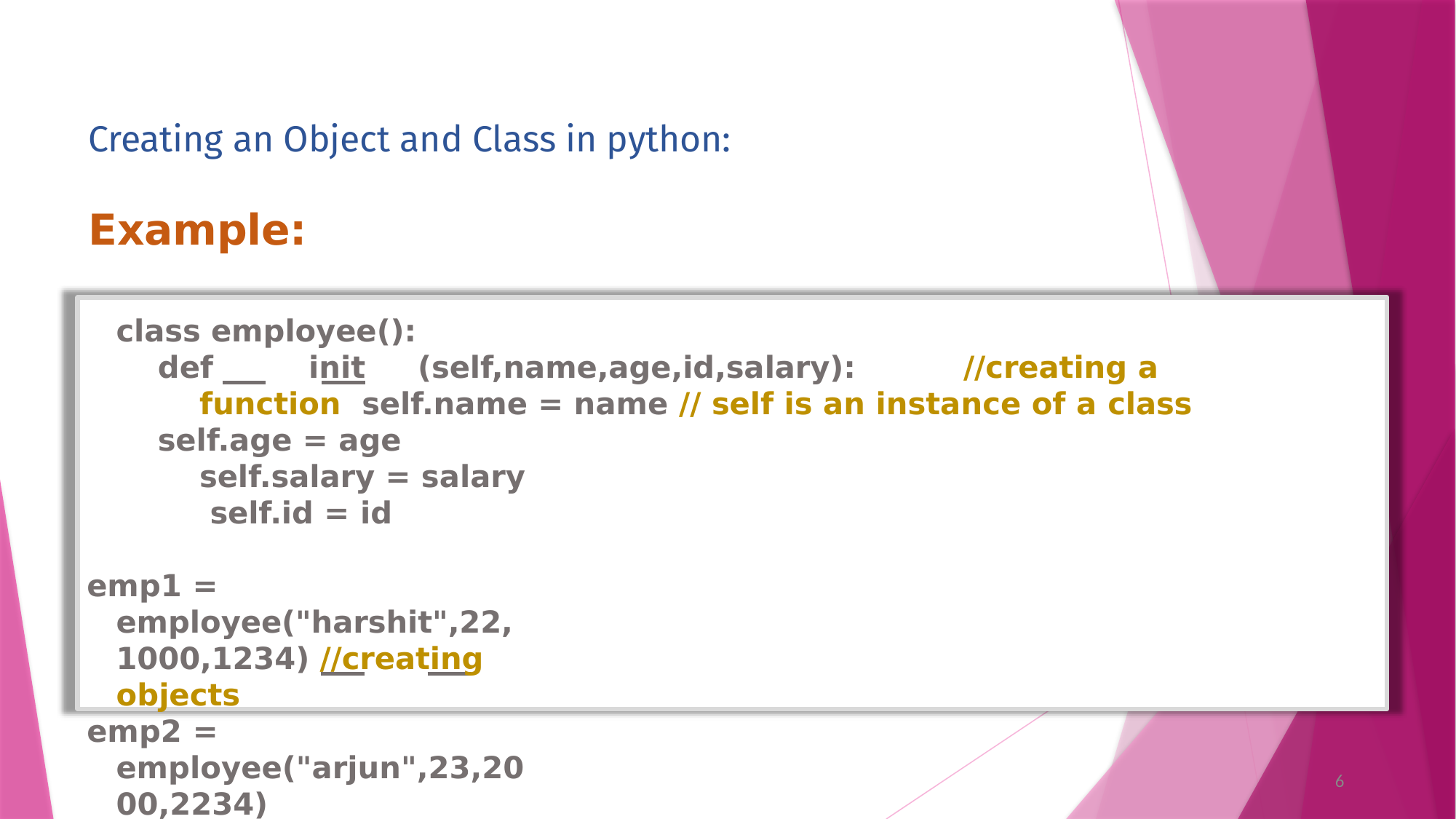

# Creating an Object and Class in python:
Example:

class employee():
def	init	(self,name,age,id,salary):	//creating a function  self.name = name // self is an instance of a class
self.age = age  self.salary = salary  self.id = id

emp1 = employee("harshit",22,1000,1234) //creating objects
emp2 = employee("arjun",23,2000,2234)
print(emp1.	dict	)//Prints dictionary

6